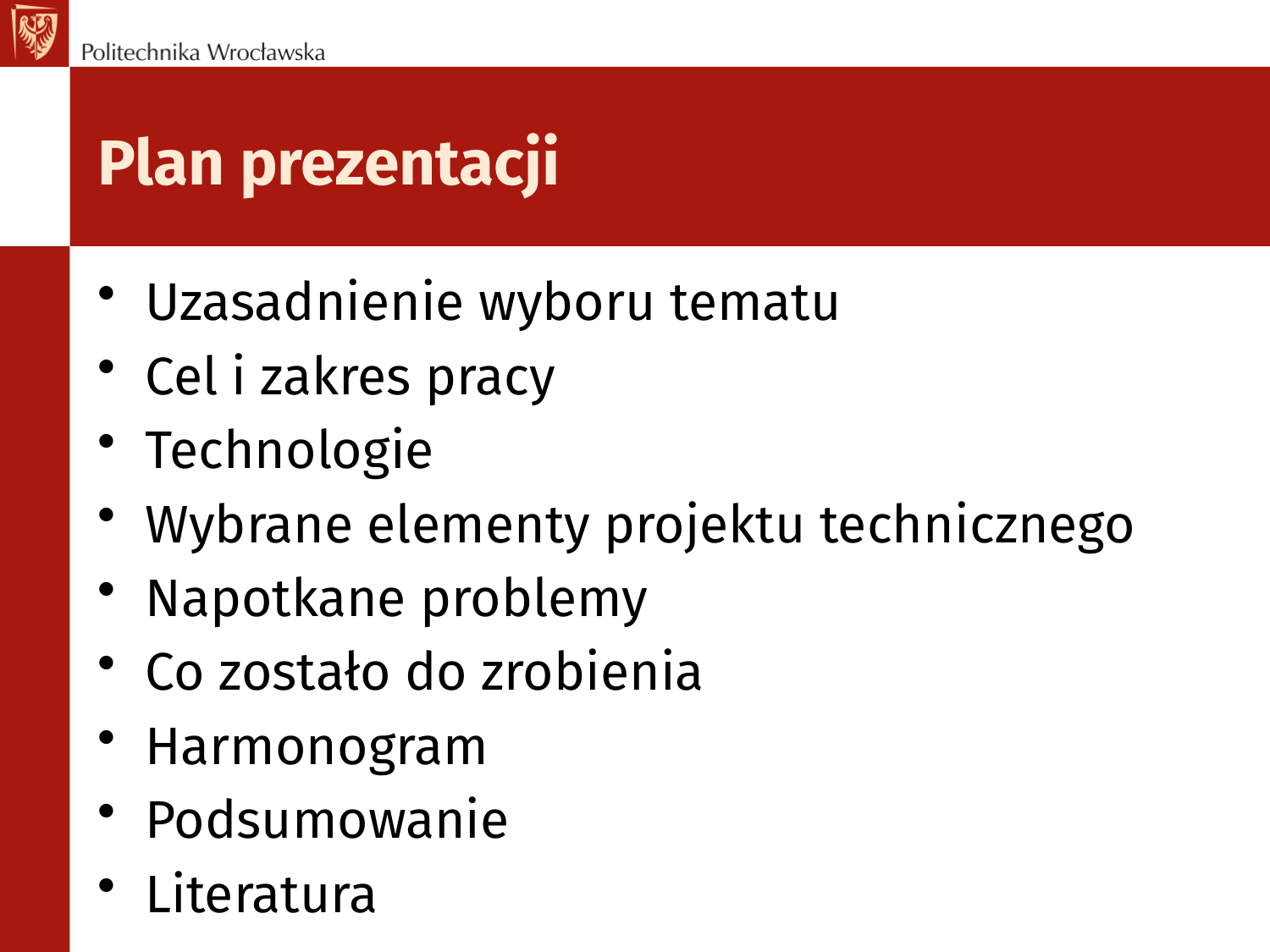

# Plan prezentacji
Uzasadnienie wyboru tematu
Cel i zakres pracy
Technologie
Wybrane elementy projektu technicznego
Napotkane problemy
Co zostało do zrobienia
Harmonogram
Podsumowanie
Literatura